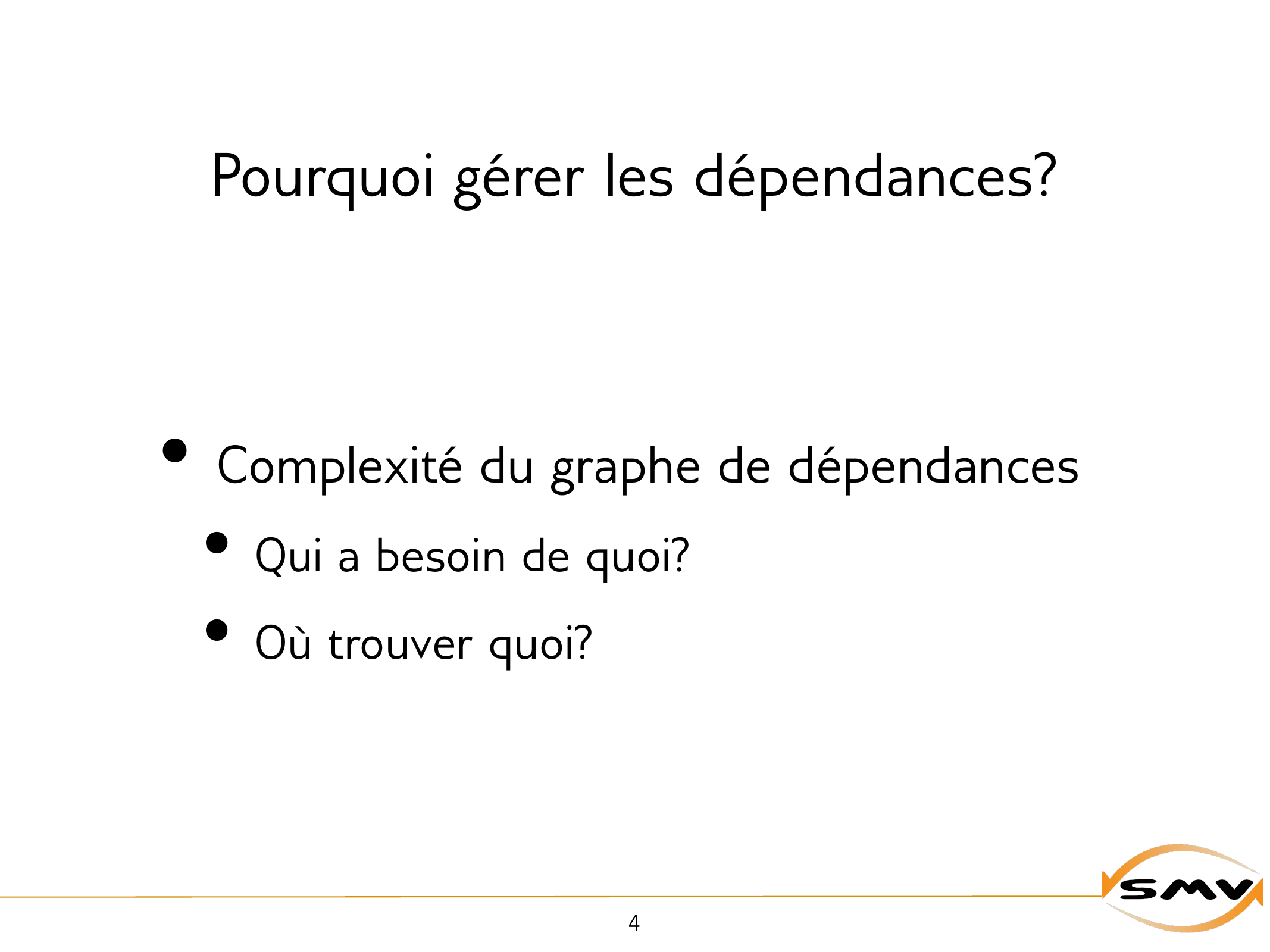

# Pourquoi gérer les dépendances?
Complexité du graphe de dépendances
Qui a besoin de quoi?
Où trouver quoi?
4